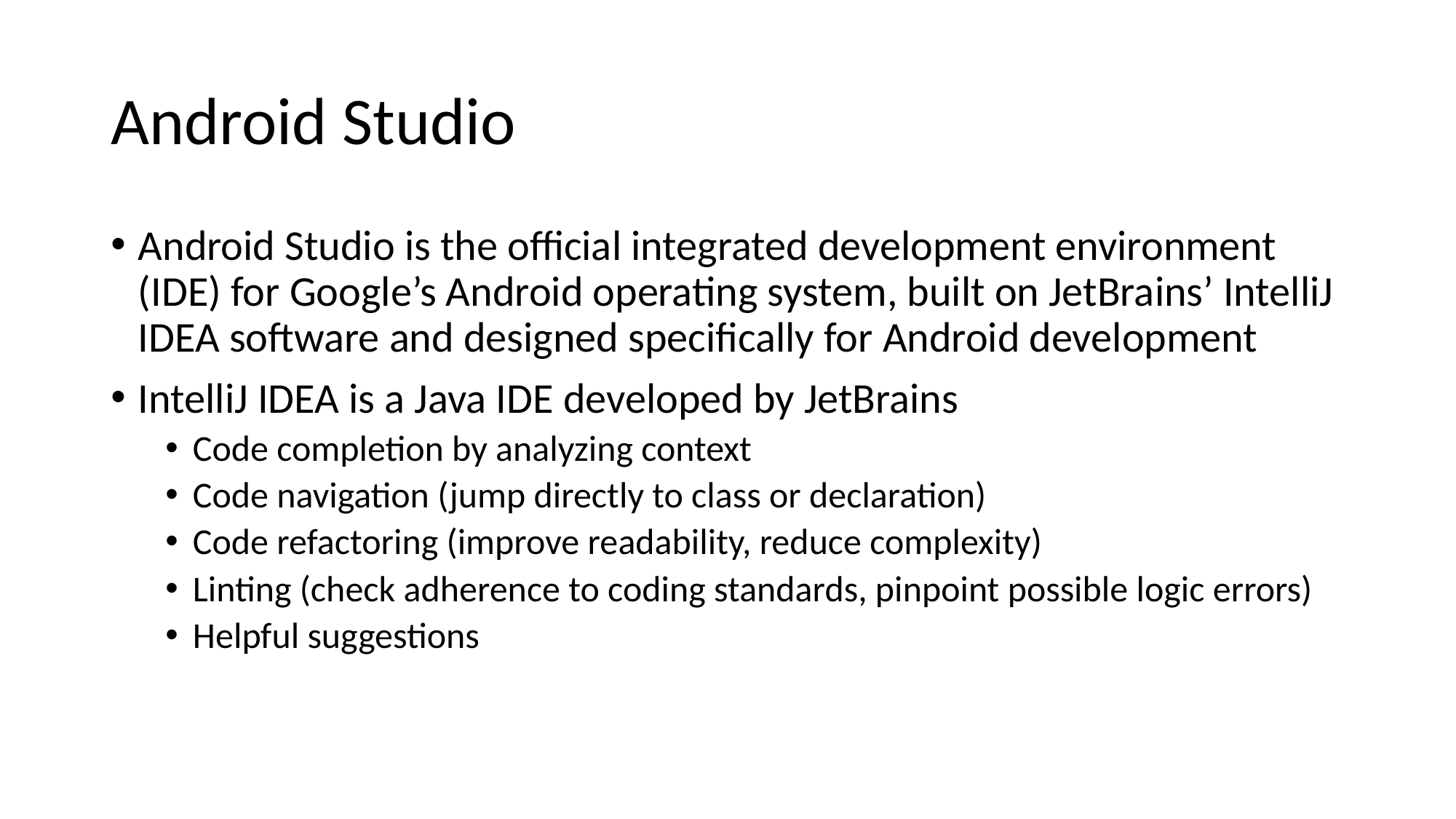

# Android Studio
Android Studio is the official integrated development environment (IDE) for Google’s Android operating system, built on JetBrains’ IntelliJ IDEA software and designed specifically for Android development
IntelliJ IDEA is a Java IDE developed by JetBrains
Code completion by analyzing context
Code navigation (jump directly to class or declaration)
Code refactoring (improve readability, reduce complexity)
Linting (check adherence to coding standards, pinpoint possible logic errors)
Helpful suggestions